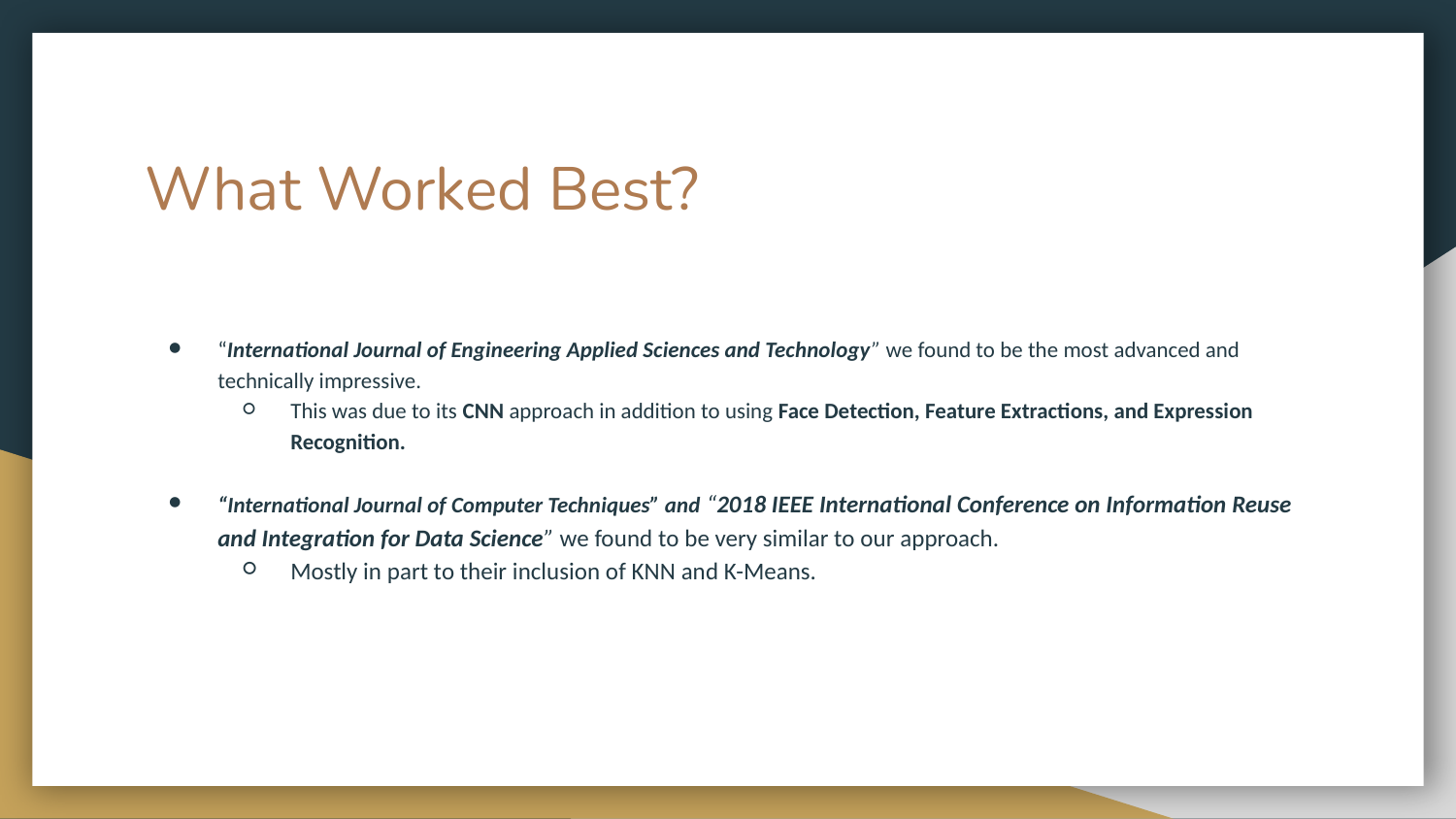

# What Worked Best?
“International Journal of Engineering Applied Sciences and Technology” we found to be the most advanced and technically impressive.
This was due to its CNN approach in addition to using Face Detection, Feature Extractions, and Expression Recognition.
“International Journal of Computer Techniques” and “2018 IEEE International Conference on Information Reuse and Integration for Data Science” we found to be very similar to our approach.
Mostly in part to their inclusion of KNN and K-Means.